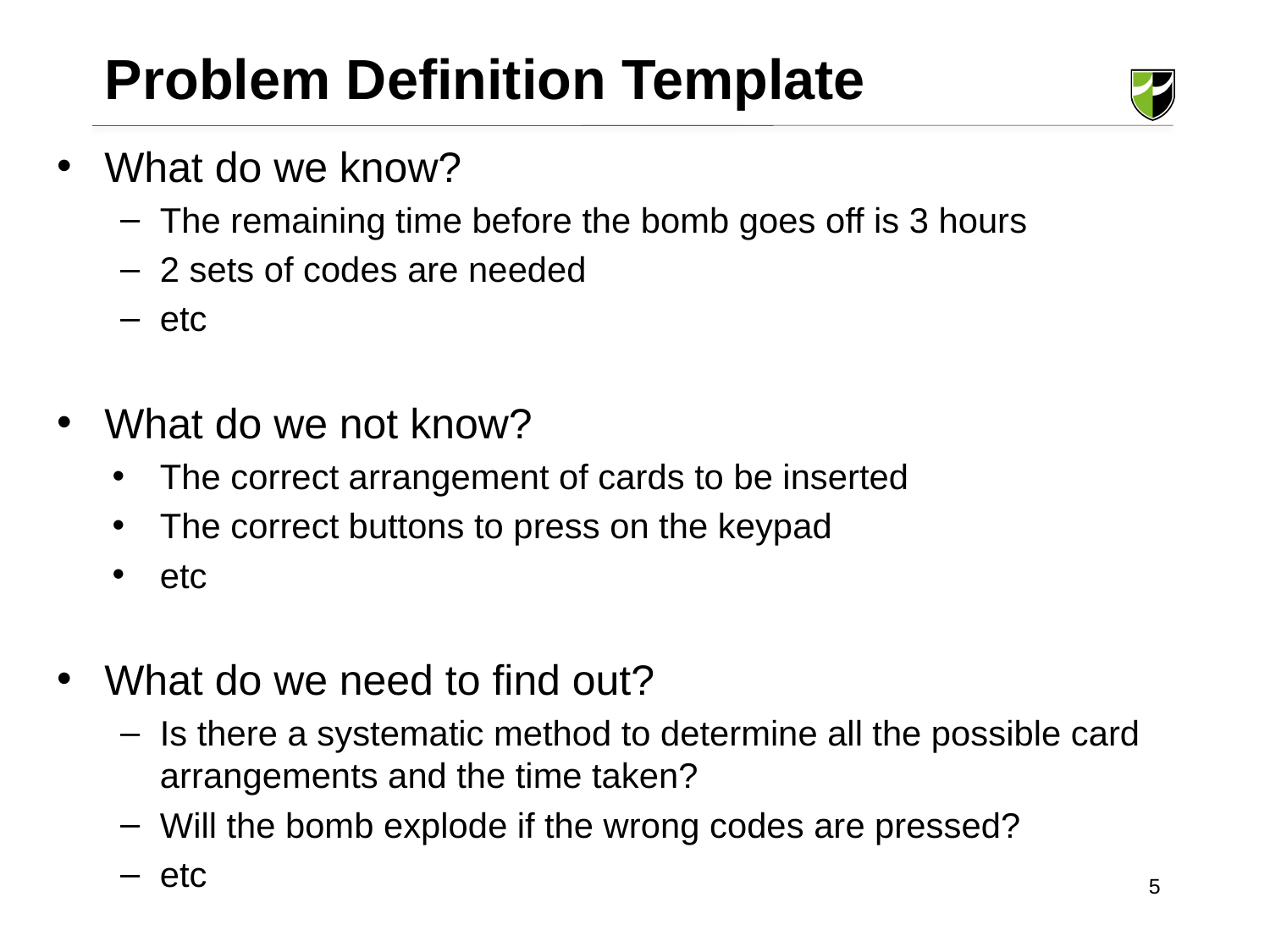

Problem Definition Template
What do we know?
The remaining time before the bomb goes off is 3 hours
2 sets of codes are needed
etc

What do we not know?
The correct arrangement of cards to be inserted
The correct buttons to press on the keypad
etc

What do we need to find out?
Is there a systematic method to determine all the possible card arrangements and the time taken?
Will the bomb explode if the wrong codes are pressed?
etc
5